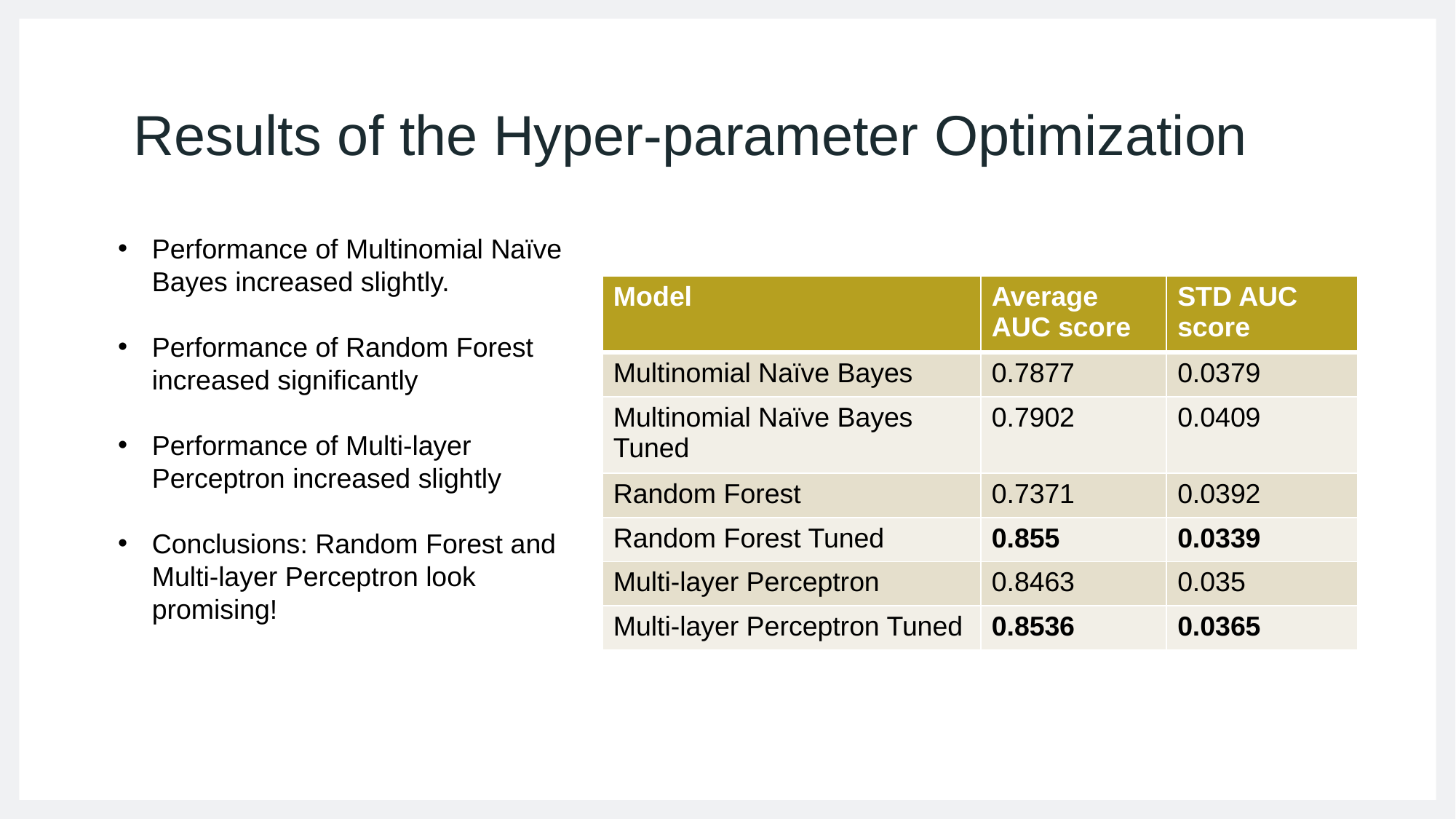

# Results of the Hyper-parameter Optimization
Performance of Multinomial Naïve Bayes increased slightly.

Performance of Random Forest increased significantly

Performance of Multi-layer Perceptron increased slightly

Conclusions: Random Forest and Multi-layer Perceptron look promising!
| Model | Average AUC score | STD AUC score |
| --- | --- | --- |
| Multinomial Naïve Bayes | 0.7877 | 0.0379 |
| Multinomial Naïve Bayes Tuned | 0.7902 | 0.0409 |
| Random Forest | 0.7371 | 0.0392 |
| Random Forest Tuned | 0.855 | 0.0339 |
| Multi-layer Perceptron | 0.8463 | 0.035 |
| Multi-layer Perceptron Tuned | 0.8536 | 0.0365 |